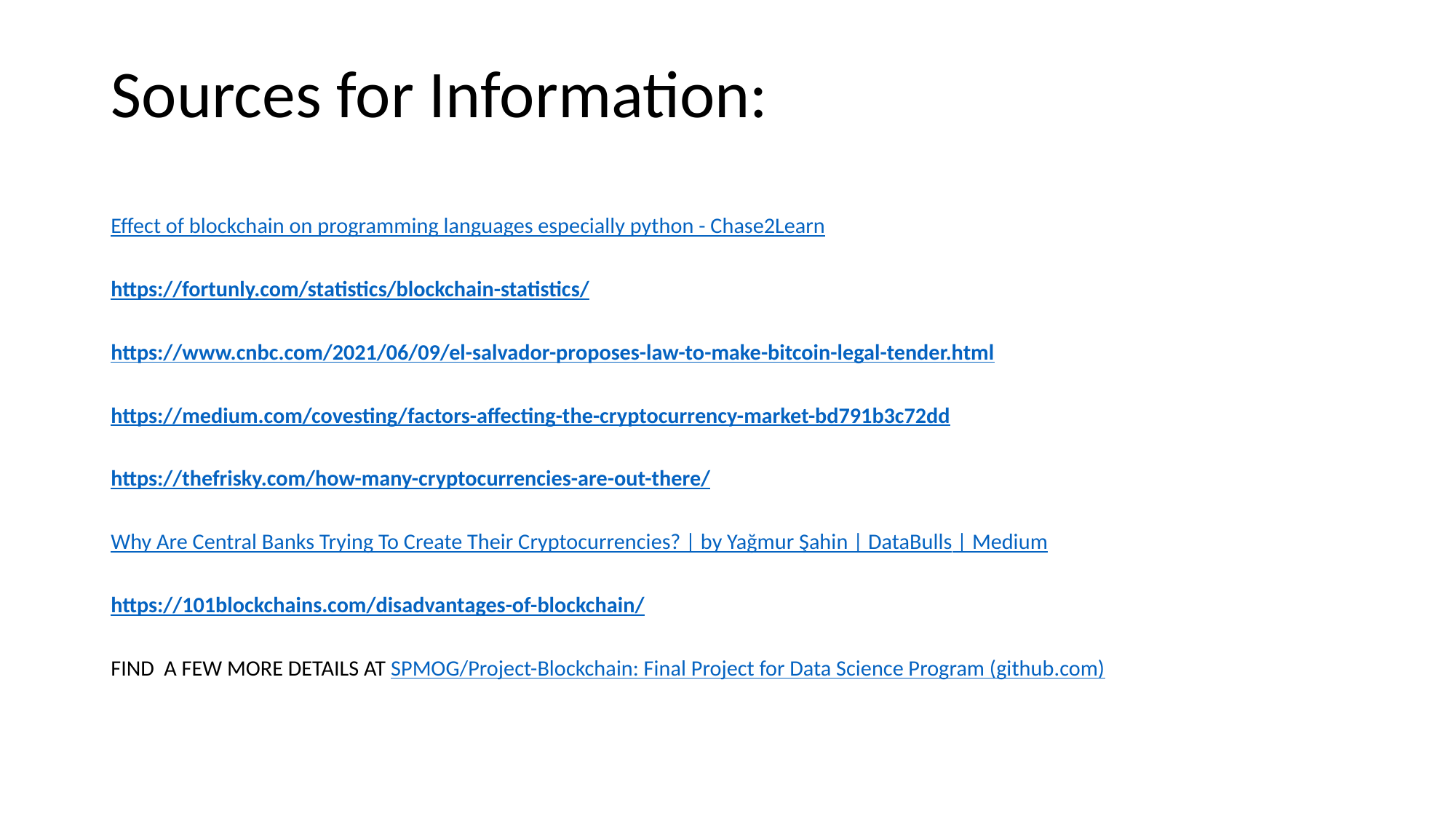

# Sources for Information:
Effect of blockchain on programming languages especially python - Chase2Learn

https://fortunly.com/statistics/blockchain-statistics/

https://www.cnbc.com/2021/06/09/el-salvador-proposes-law-to-make-bitcoin-legal-tender.html

https://medium.com/covesting/factors-affecting-the-cryptocurrency-market-bd791b3c72dd

https://thefrisky.com/how-many-cryptocurrencies-are-out-there/

Why Are Central Banks Trying To Create Their Cryptocurrencies? | by Yağmur Şahin | DataBulls | Medium

https://101blockchains.com/disadvantages-of-blockchain/

FIND  A FEW MORE DETAILS AT SPMOG/Project-Blockchain: Final Project for Data Science Program (github.com)